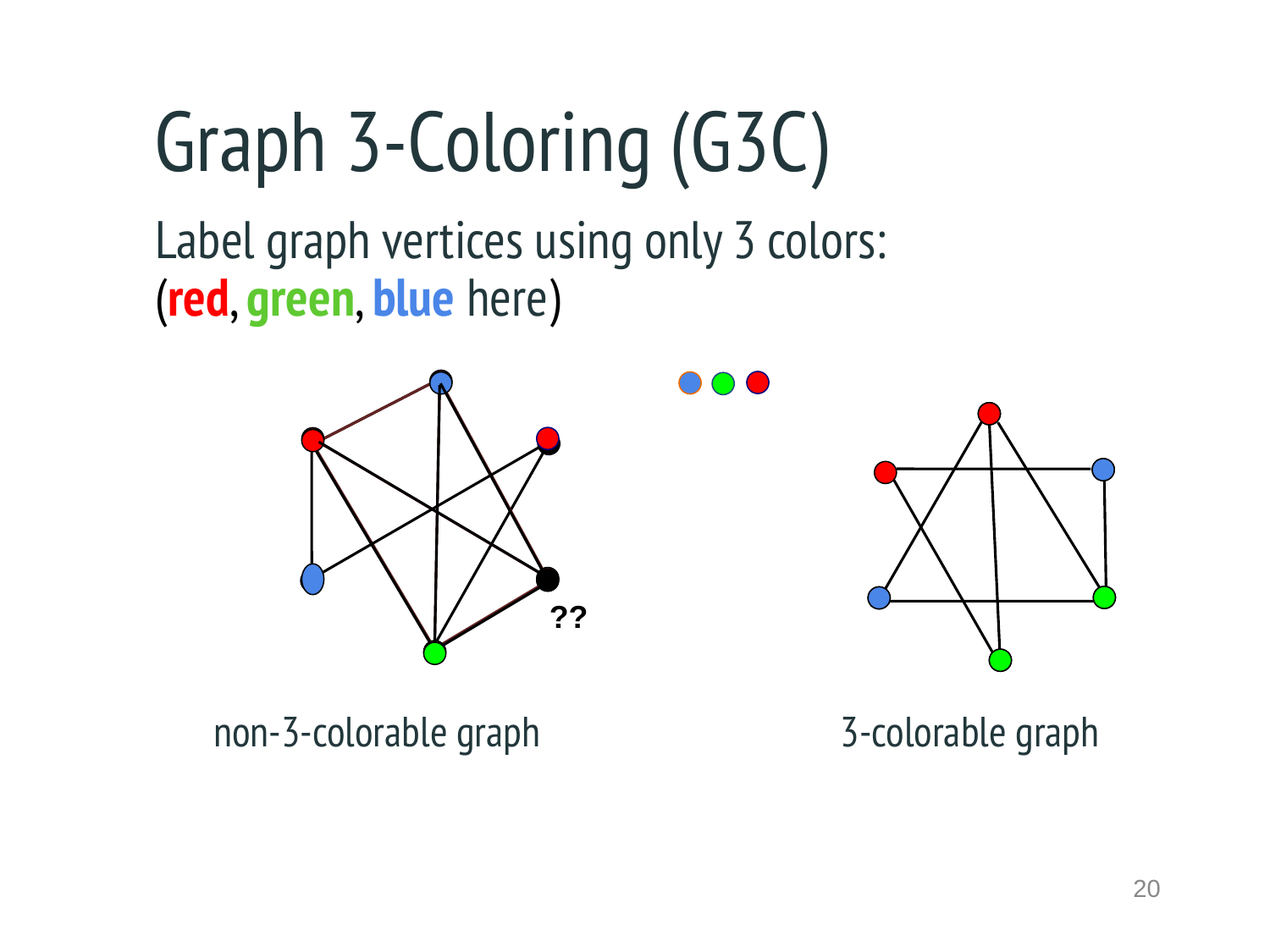

Graph 3-Coloring (G3C)
Label graph vertices using only 3 colors:
(red, green, blue here)

??

non-3-colorable graph
3-colorable graph
 20